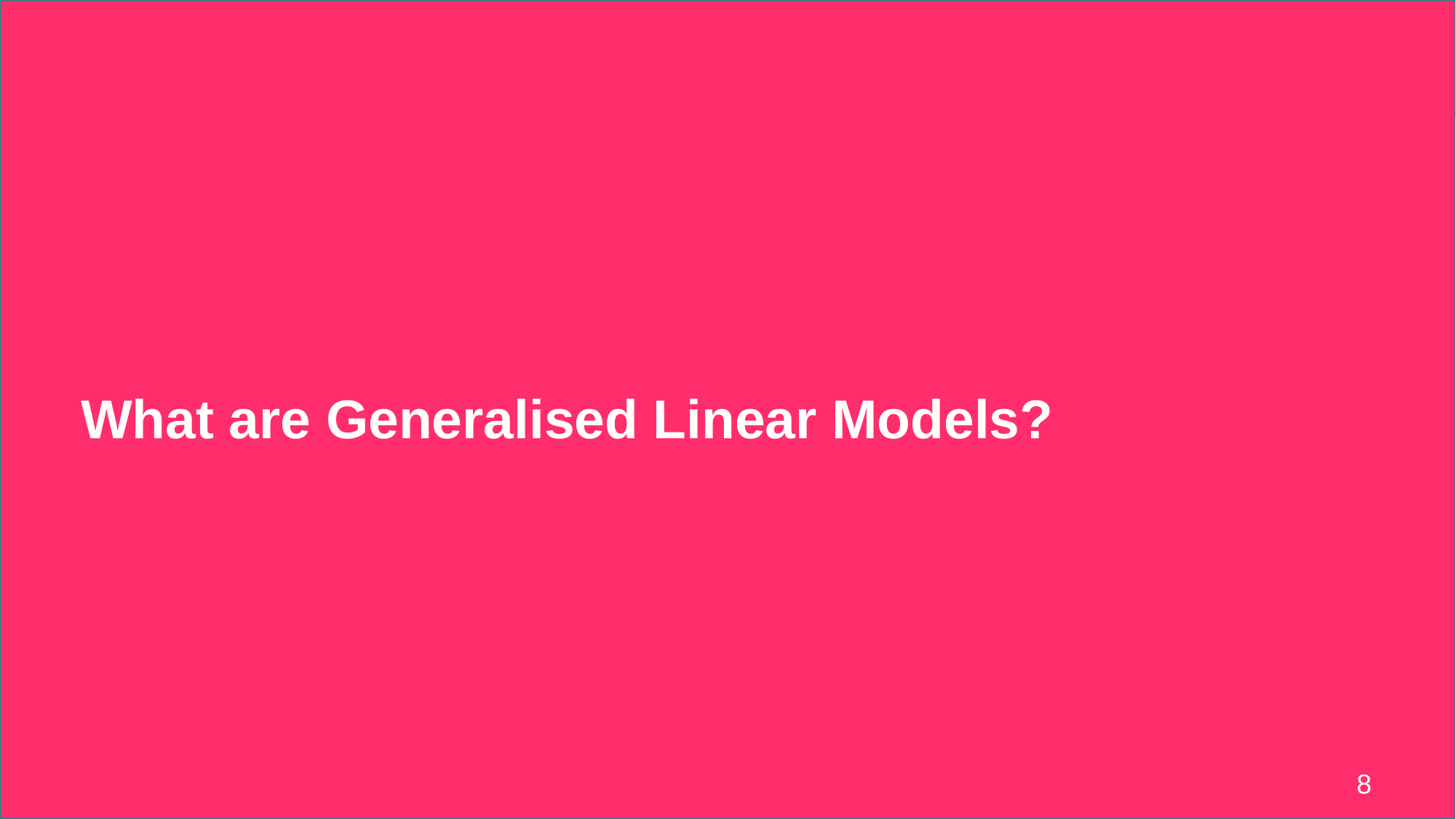

# What are Generalised Linear Models?
8